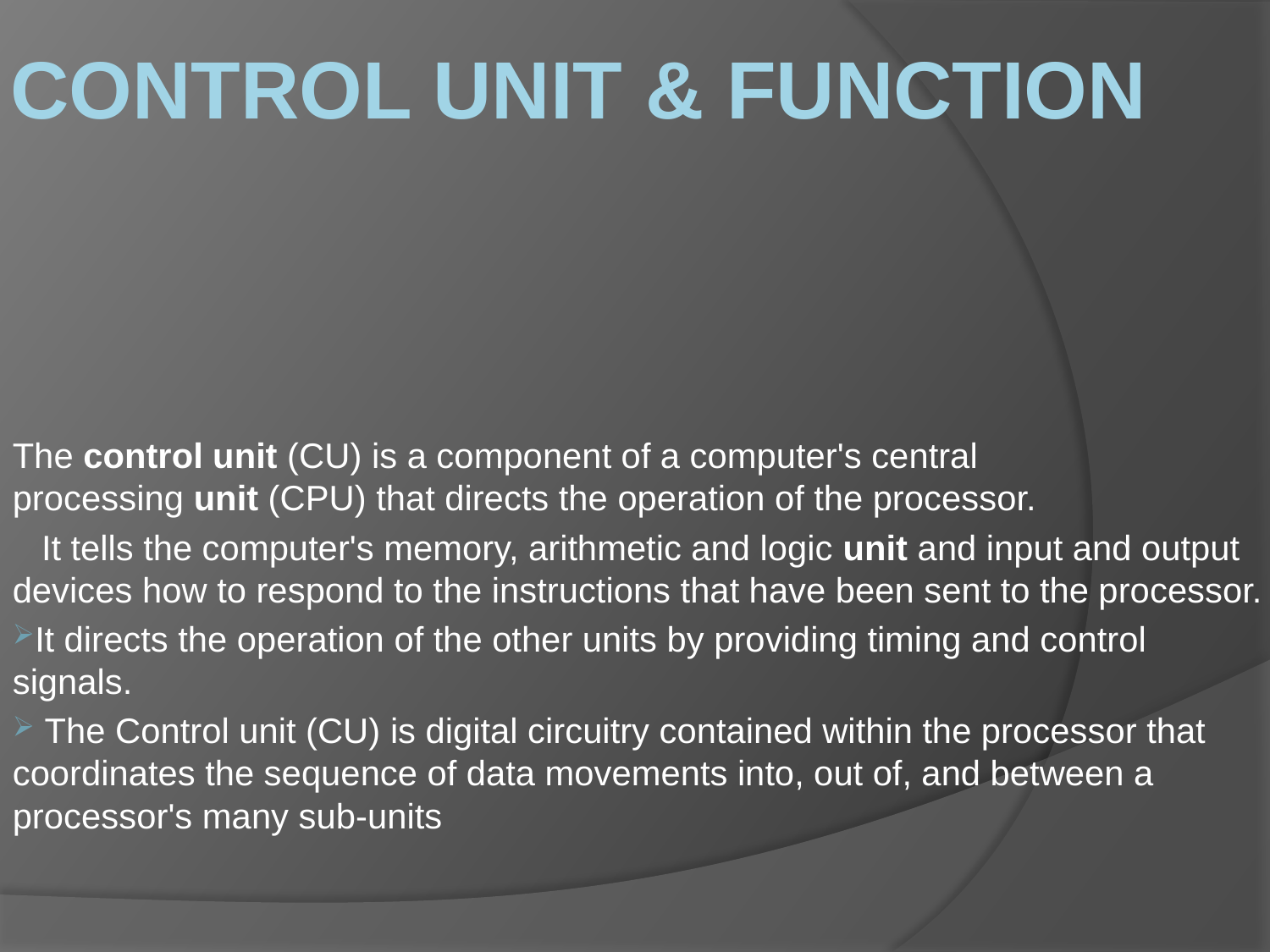

# CONTROL UNIT & FUNCTION
The control unit (CU) is a component of a computer's central processing unit (CPU) that directs the operation of the processor.
   It tells the computer's memory, arithmetic and logic unit and input and output devices how to respond to the instructions that have been sent to the processor.
It directs the operation of the other units by providing timing and control signals.
 The Control unit (CU) is digital circuitry contained within the processor that coordinates the sequence of data movements into, out of, and between a processor's many sub-units